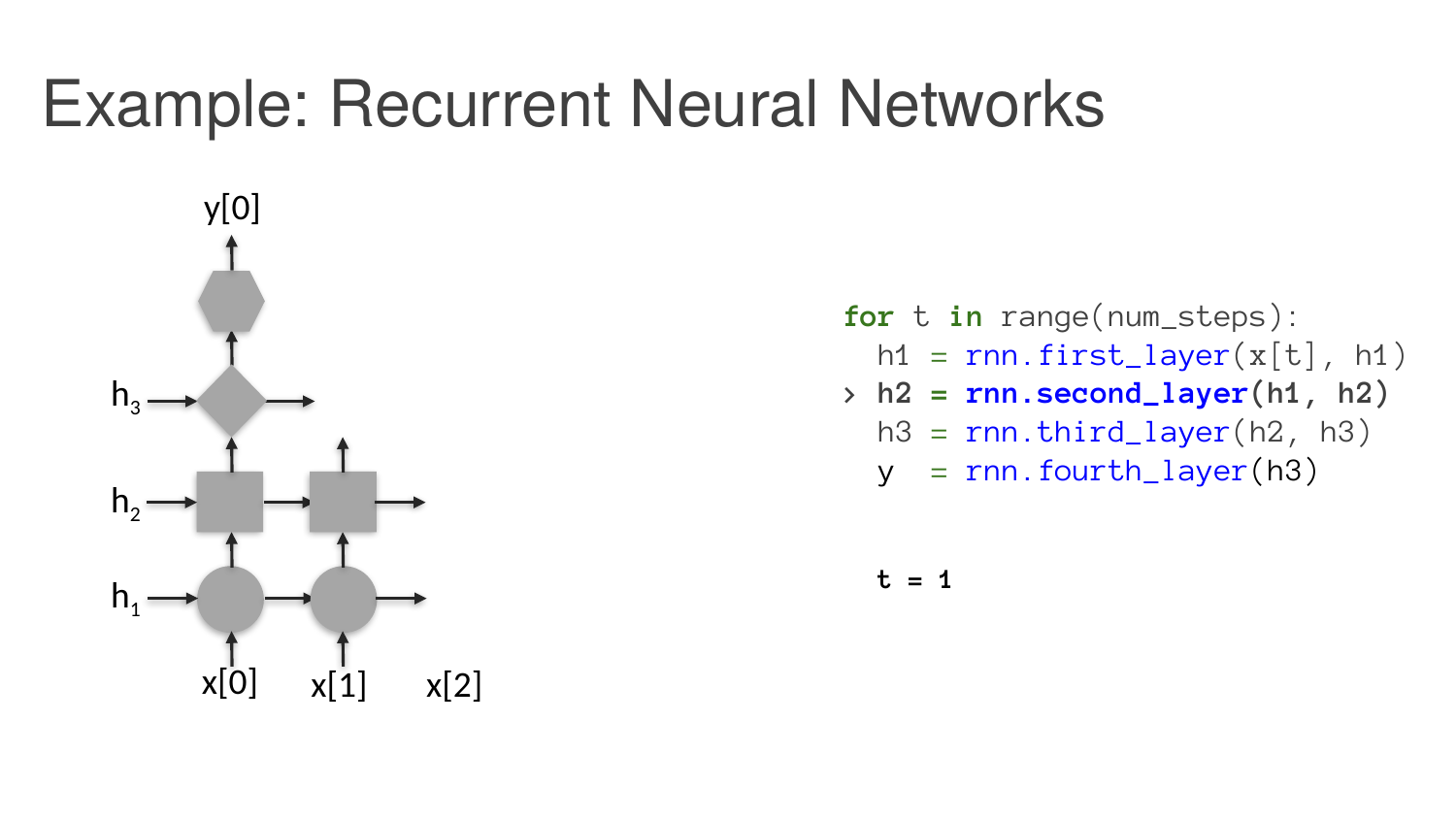

# Example: Recurrent Neural Networks
y[0]

for t in range(num_steps):
  h1 = rnn.first_layer(x[t], h1)
> h2 = rnn.second_layer(h1, h2)
  h3 = rnn.third_layer(h2, h3)
  y  = rnn.fourth_layer(h3)

h3

h2

t = 1
h1

x[0]
x[1]
x[2]